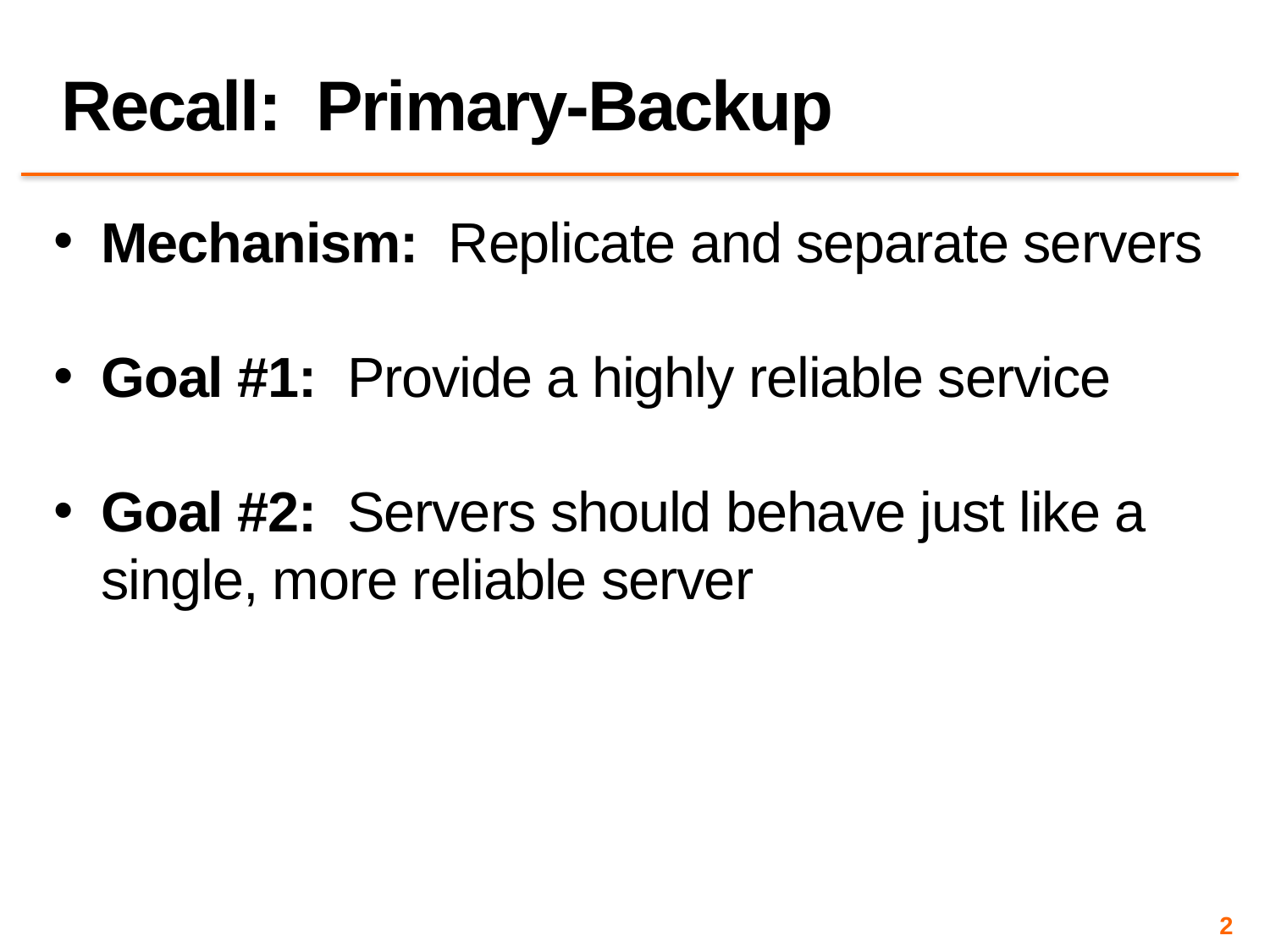

# Recall:  Primary-Backup
Mechanism:  Replicate and separate servers
Goal #1:  Provide a highly reliable service
Goal #2:  Servers should behave just like a single, more reliable server
2